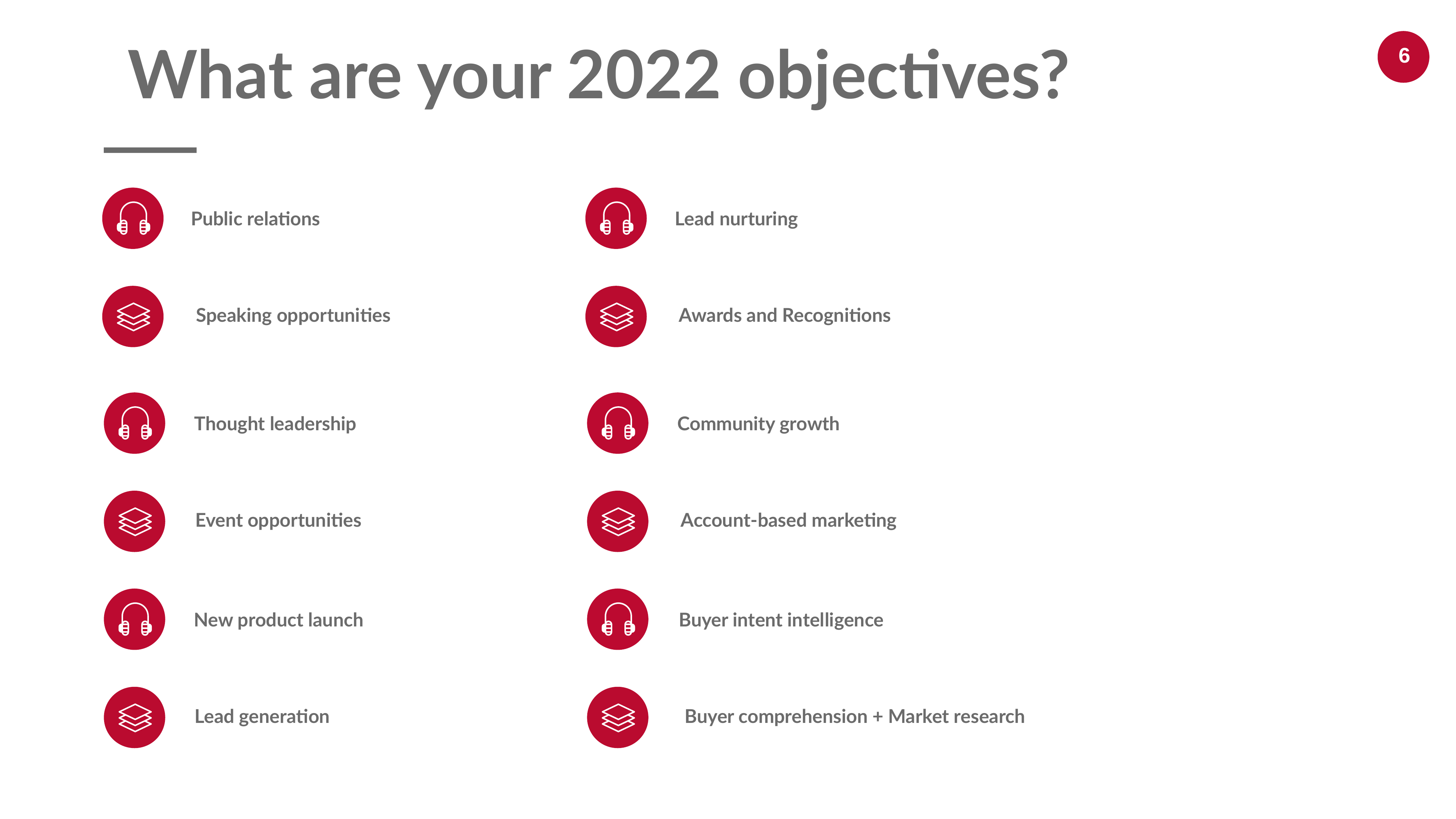

What are your 2022 objectives?

Public relations
Lead nurturing

Speaking opportunities
Awards and Recognitions

Thought leadership
Community growth

Event opportunities
Account-based marketing

New product launch
Buyer intent intelligence

Lead generation
Buyer comprehension + Market research